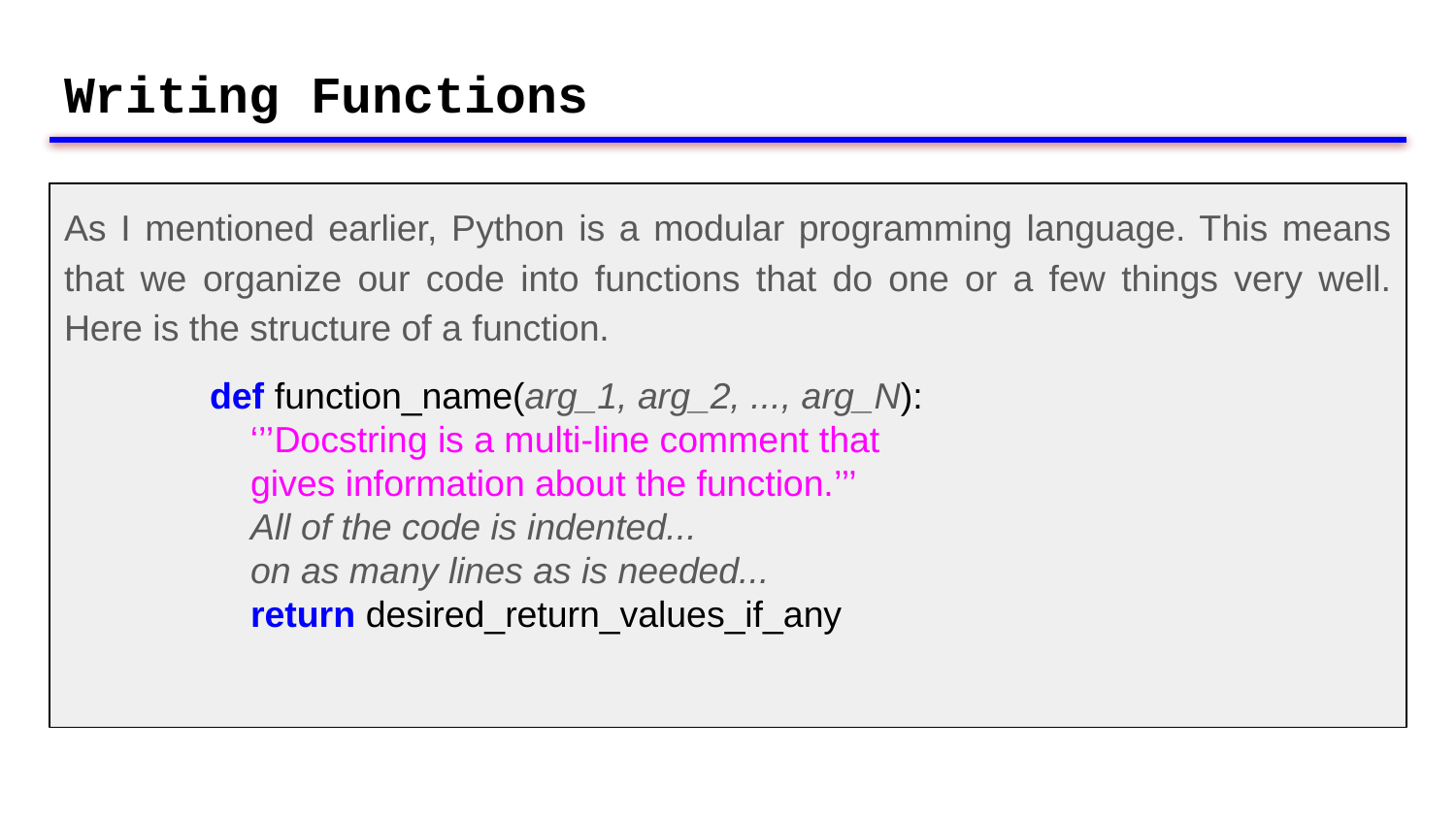

# Writing Functions
As I mentioned earlier, Python is a modular programming language. This means that we organize our code into functions that do one or a few things very well. Here is the structure of a function.
	def function_name(arg_1, arg_2, ..., arg_N):
	    ‘’’Docstring is a multi-line comment that
	    gives information about the function.’’’
	    All of the code is indented...
	    on as many lines as is needed...
	    return desired_return_values_if_any